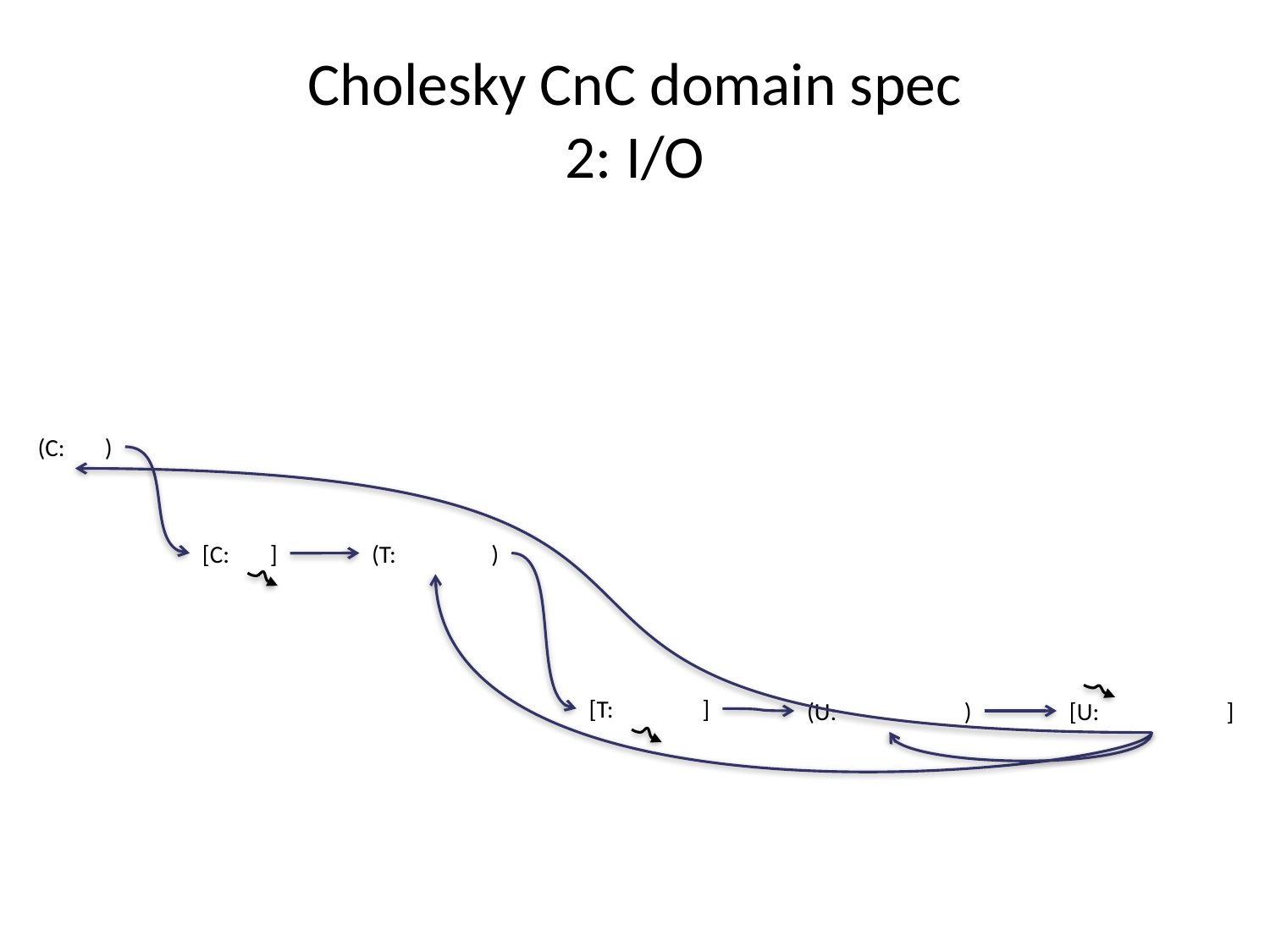

# Cholesky CnC domain spec 2: I/O
(C: iter)
(T:: iter, row)
[C: iter]

[T: iter, row]
(U: iter, row, col)
[U: iter, row, col]